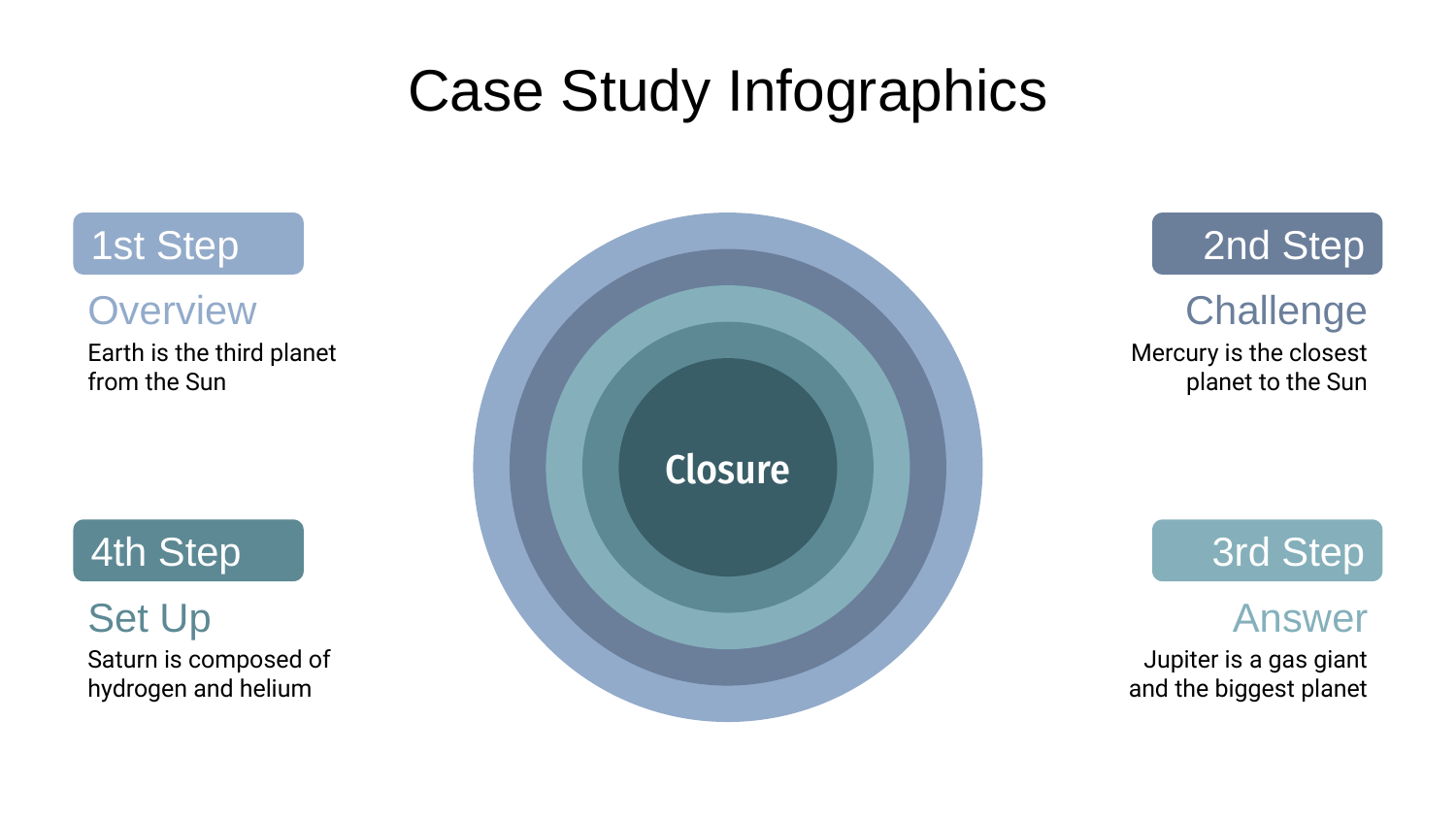

# Case Study Infographics
1st Step
2nd Step

Overview
Challenge

Earth is the third planet from the Sun
Mercury is the closest planet to the Sun
Closure
4th Step
3rd Step
Set Up
Answer
Saturn is composed of hydrogen and helium
Jupiter is a gas giant
and the biggest planet